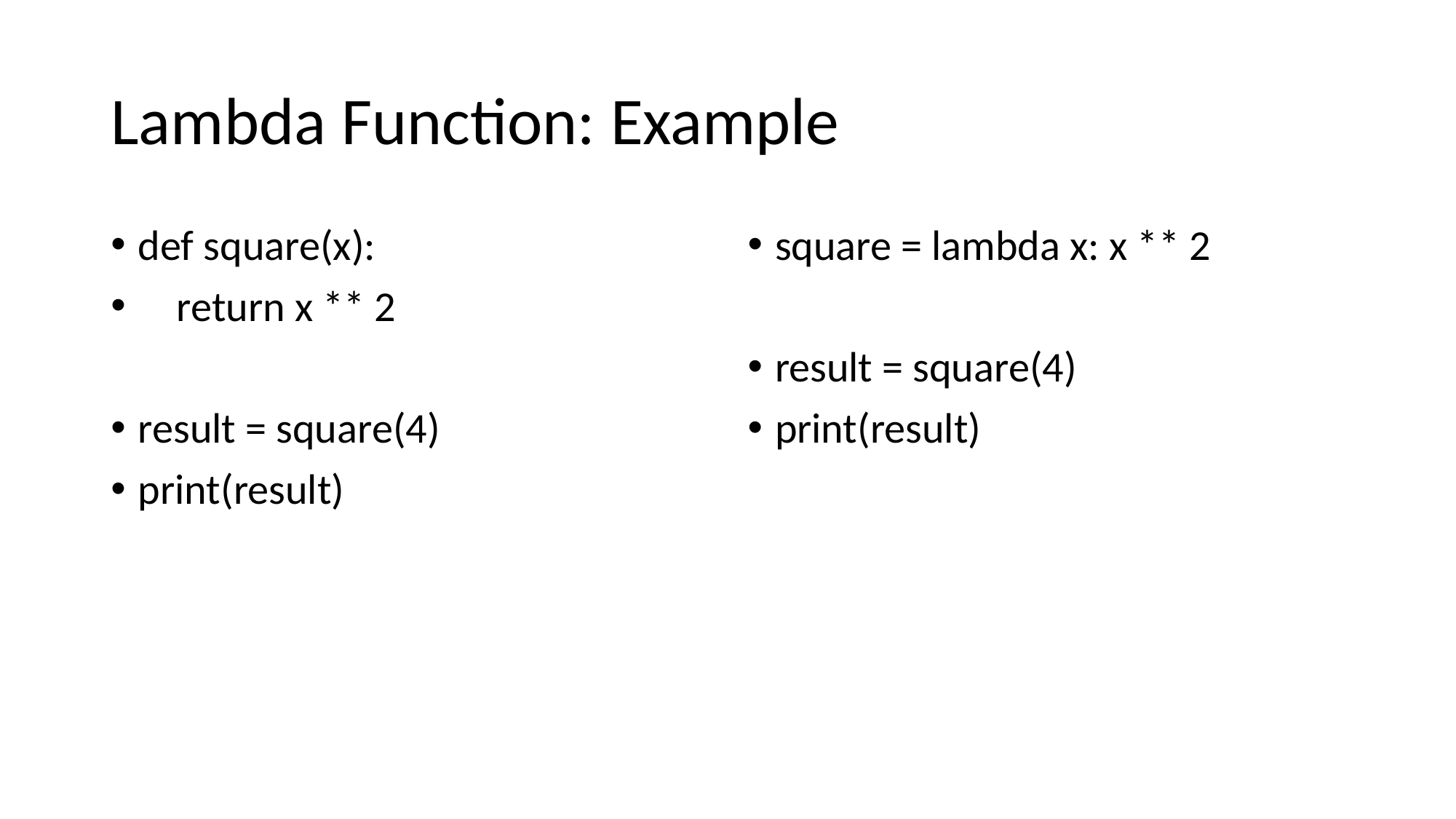

# Lambda Function: Example
def square(x):
    return x ** 2

result = square(4)
print(result)
square = lambda x: x ** 2

result = square(4)
print(result)